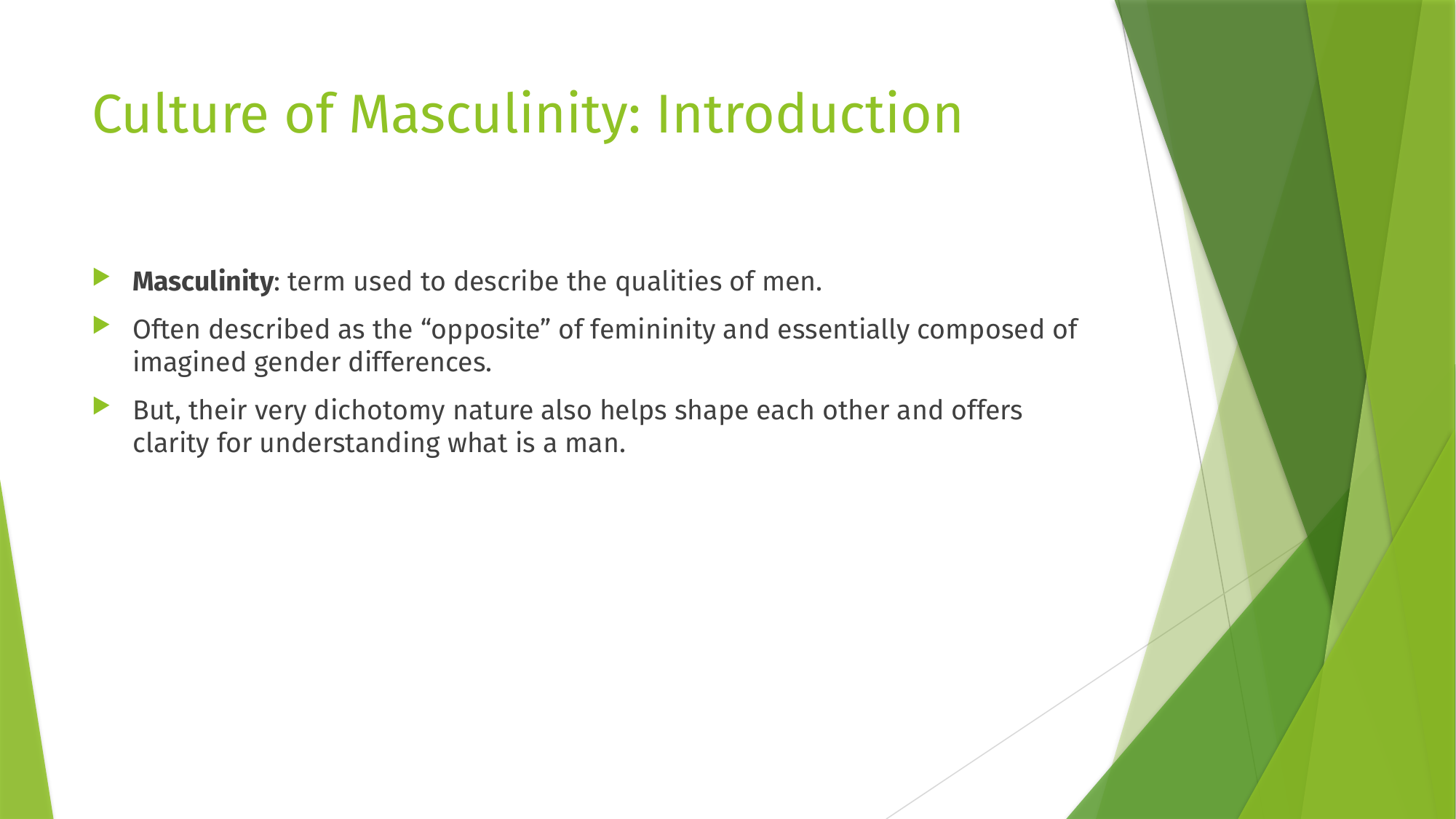

# Culture of Masculinity: Introduction
Masculinity: term used to describe the qualities of men.
Often described as the “opposite” of femininity and essentially composed of imagined gender differences.
But, their very dichotomy nature also helps shape each other and offers clarity for understanding what is a man.